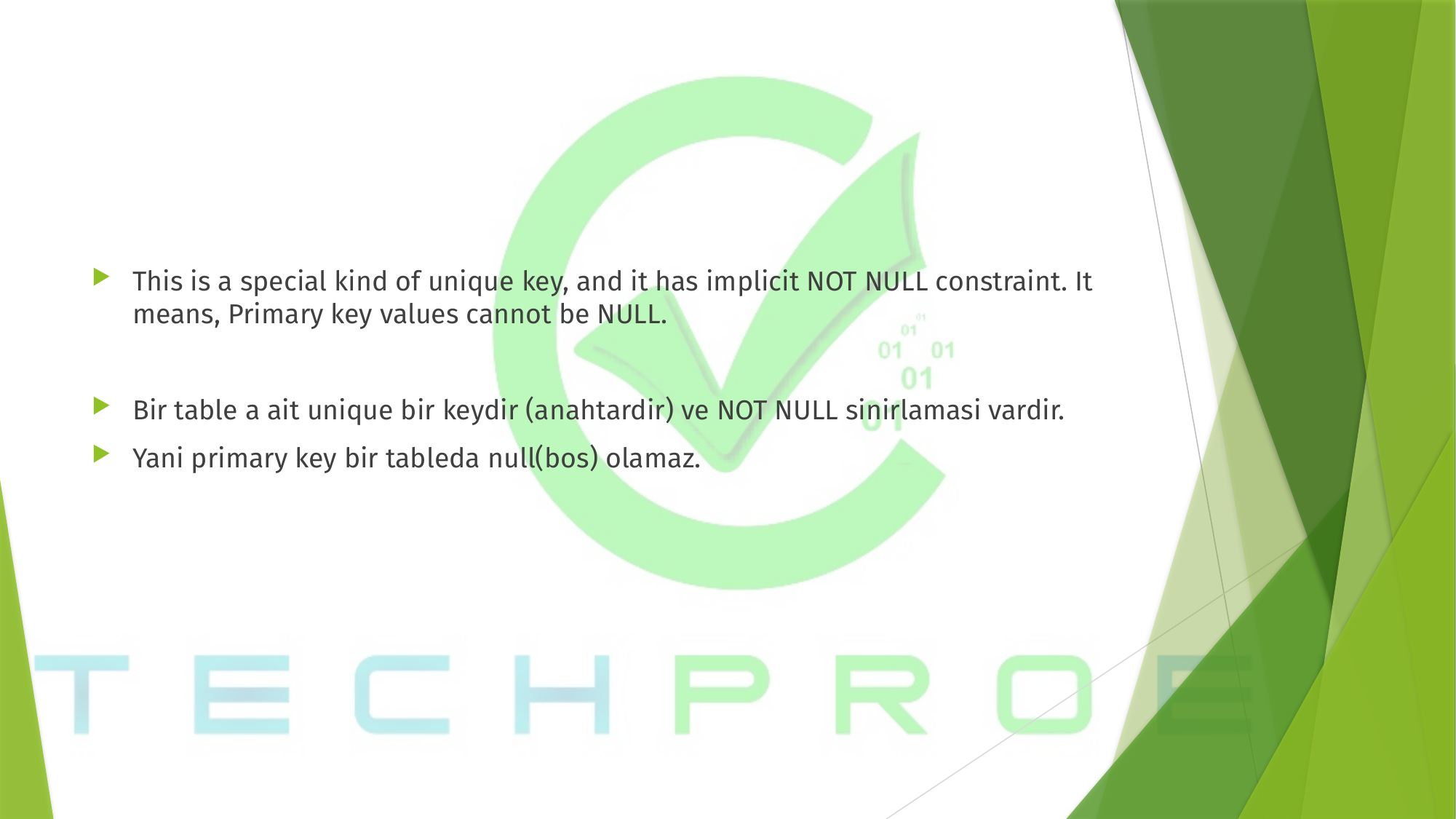

This is a special kind of unique key, and it has implicit NOT NULL constraint. It means, Primary key values cannot be NULL.

Bir table a ait unique bir keydir (anahtardir) ve NOT NULL sinirlamasi vardir.
Yani primary key bir tableda null(bos) olamaz.